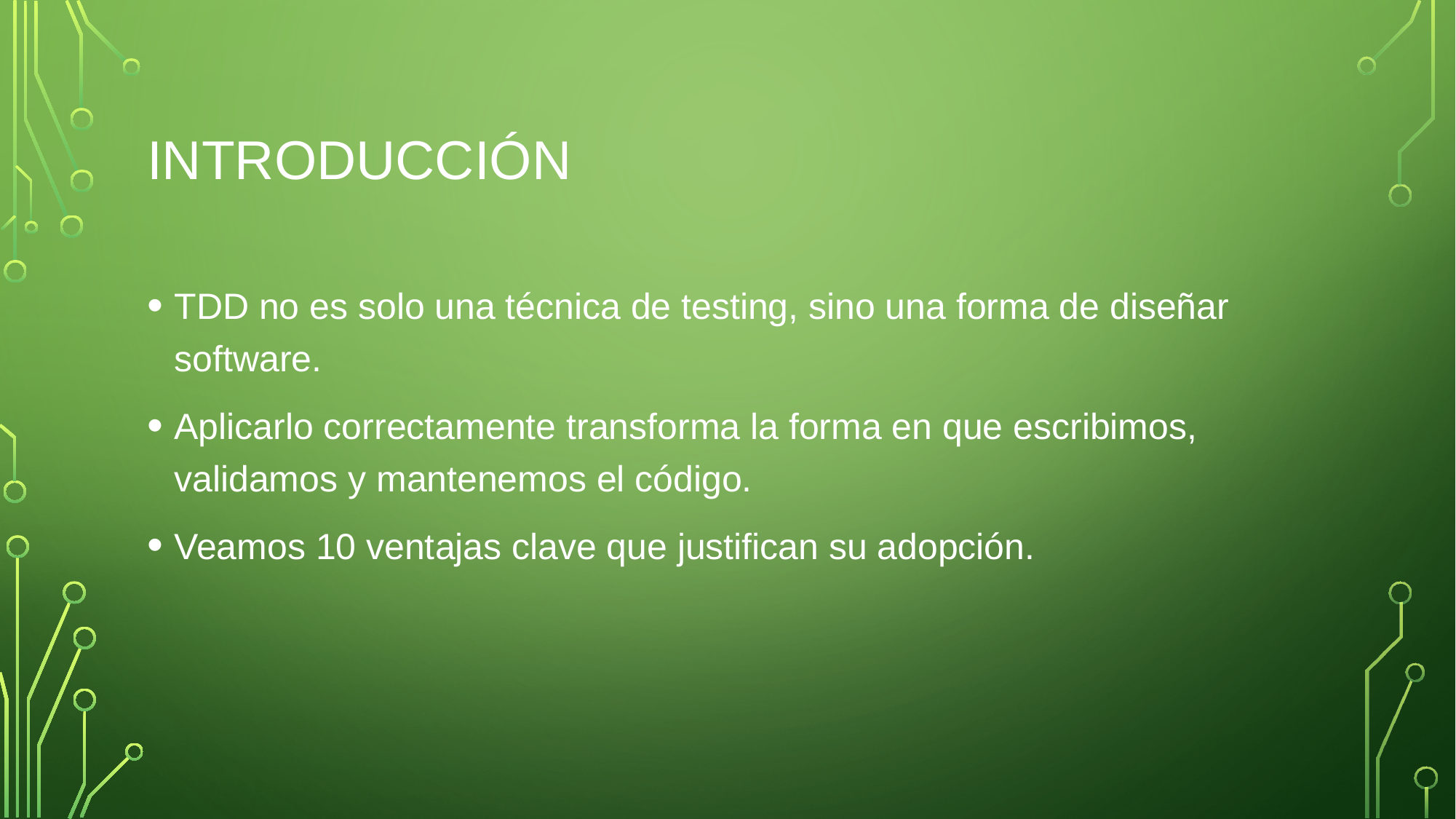

# Introducción
TDD no es solo una técnica de testing, sino una forma de diseñar software.
Aplicarlo correctamente transforma la forma en que escribimos, validamos y mantenemos el código.
Veamos 10 ventajas clave que justifican su adopción.